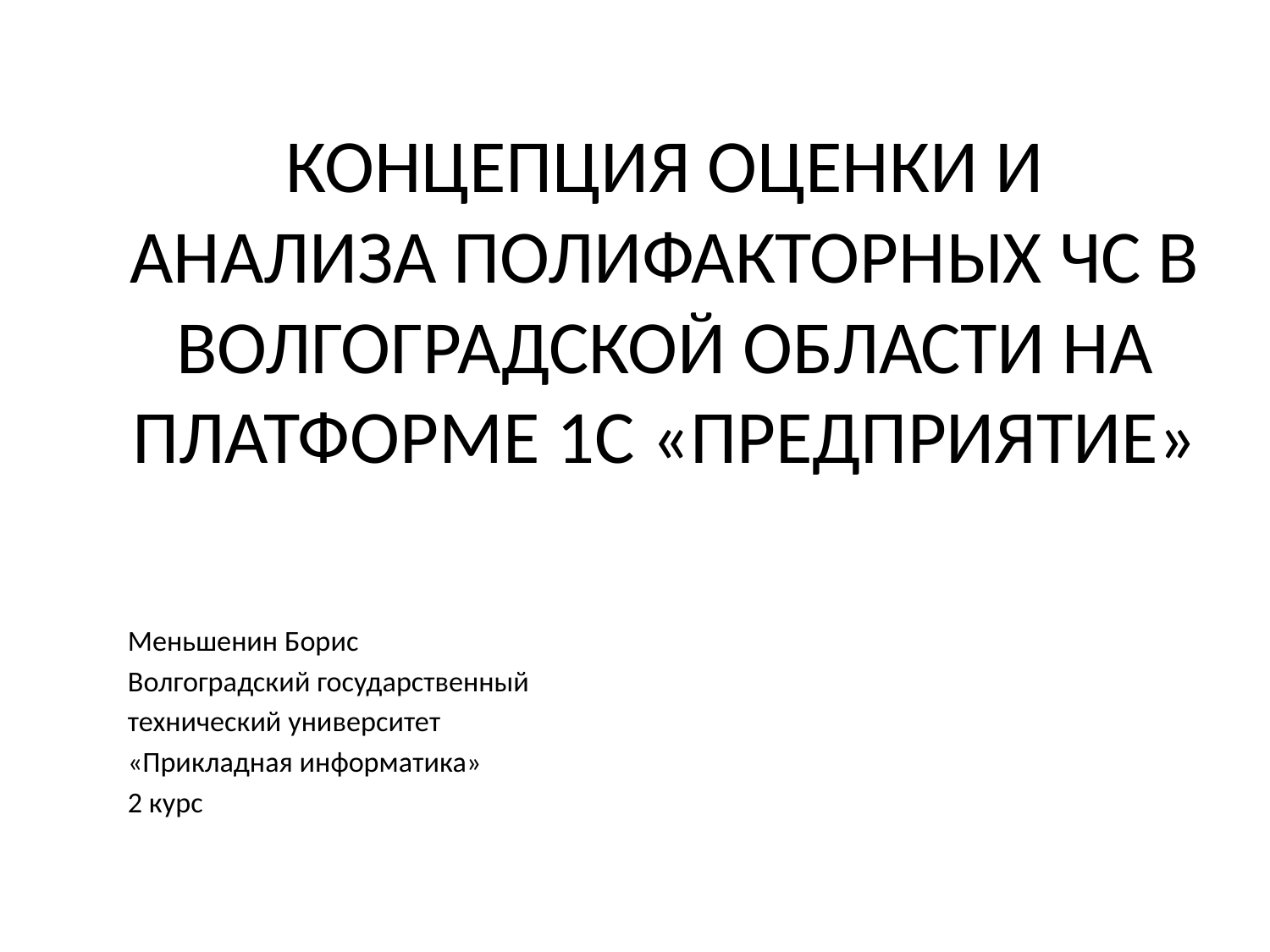

# КОНЦЕПЦИЯ ОЦЕНКИ И АНАЛИЗА ПОЛИФАКТОРНЫХ ЧС В ВОЛГОГРАДСКОЙ ОБЛАСТИ НА ПЛАТФОРМЕ 1С «ПРЕДПРИЯТИЕ»
Меньшенин Борис
Волгоградский государственный
технический университет
«Прикладная информатика»
2 курс